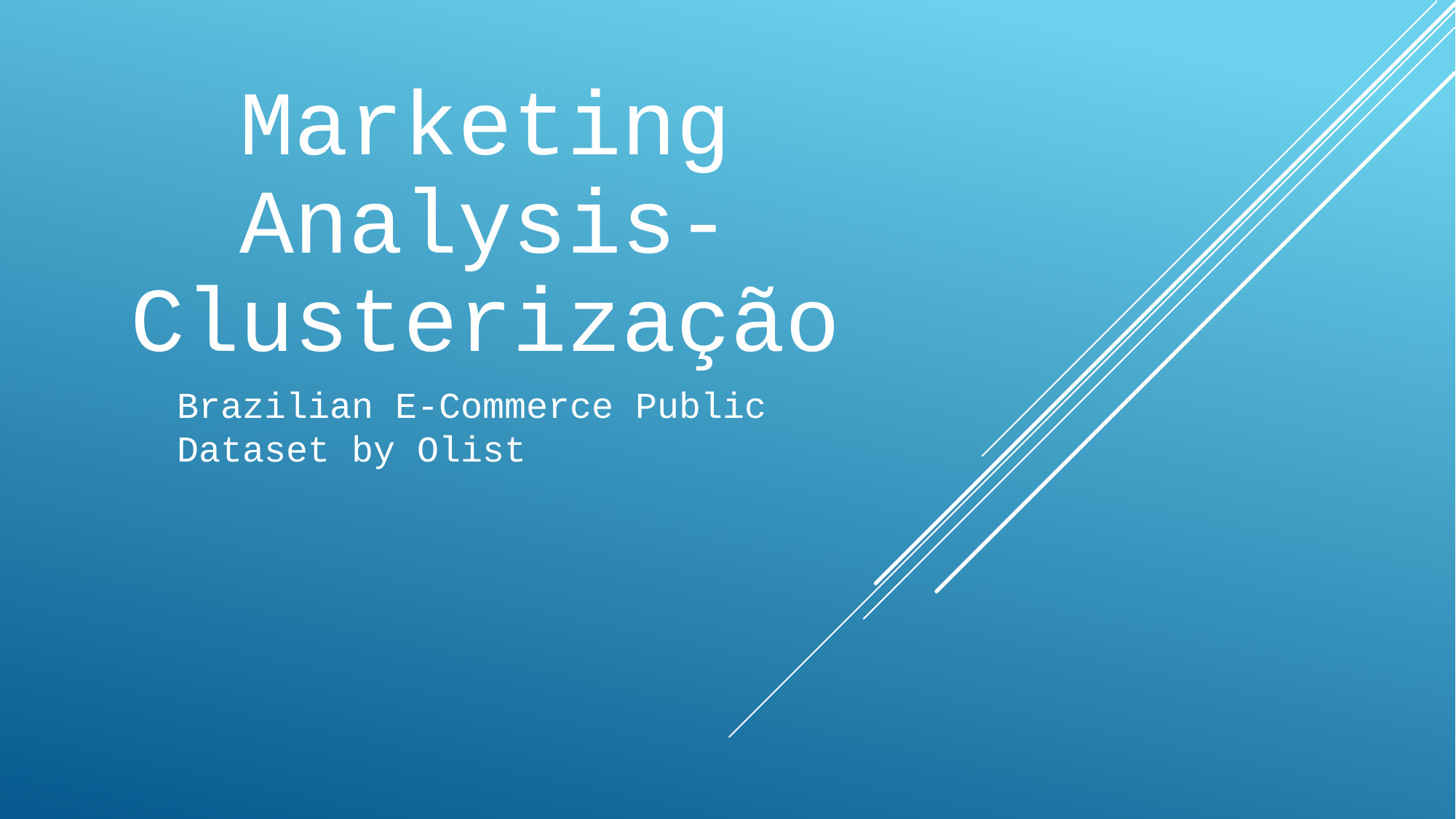

Marketing Analysis- Clusterização
Brazilian E-Commerce Public Dataset by Olist